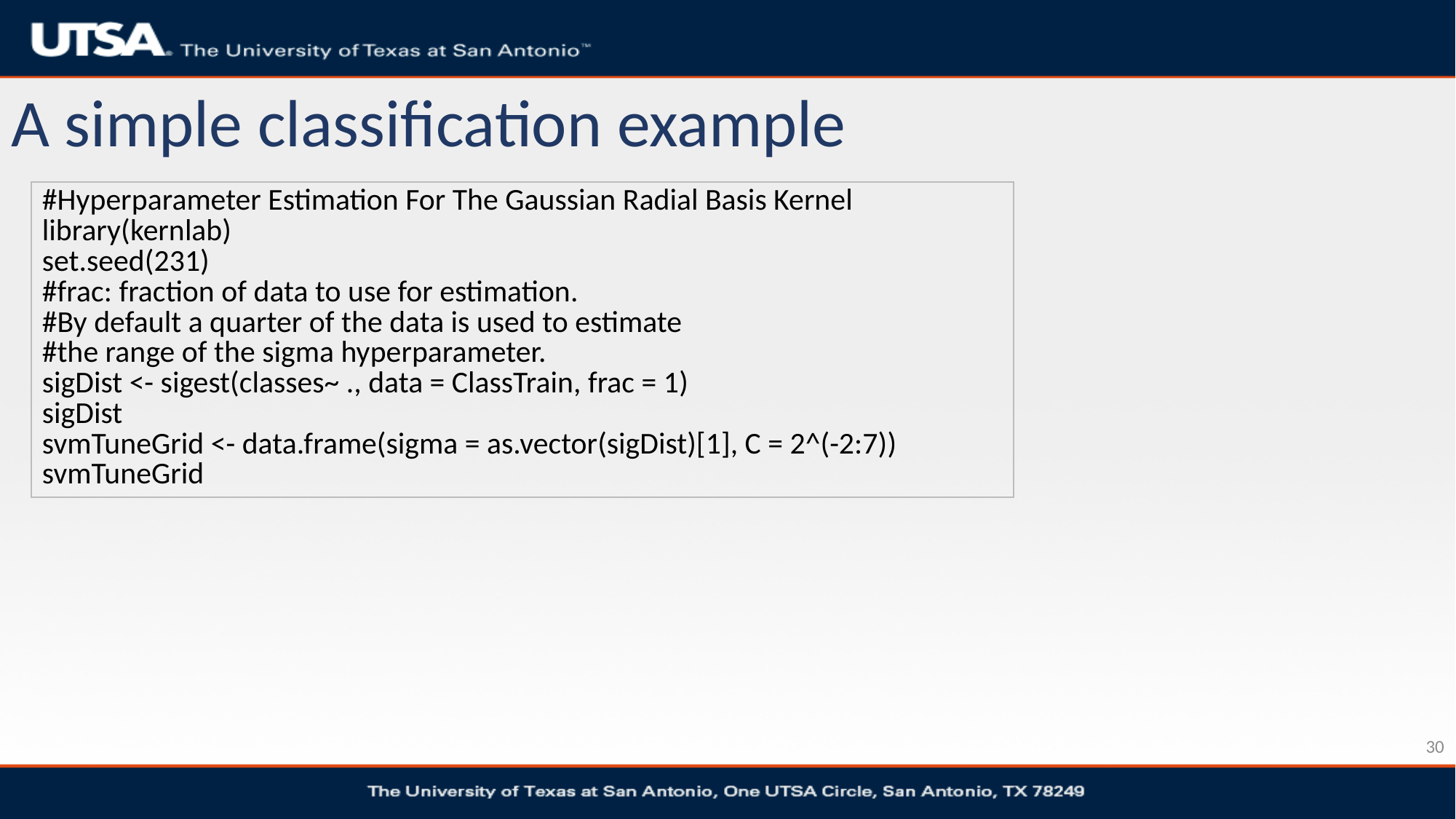

# A simple classification example
| #Hyperparameter Estimation For The Gaussian Radial Basis Kernel library(kernlab) set.seed(231) #frac: fraction of data to use for estimation. #By default a quarter of the data is used to estimate #the range of the sigma hyperparameter. sigDist <- sigest(classes~ ., data = ClassTrain, frac = 1) sigDist svmTuneGrid <- data.frame(sigma = as.vector(sigDist)[1], C = 2^(-2:7)) svmTuneGrid |
| --- |
30